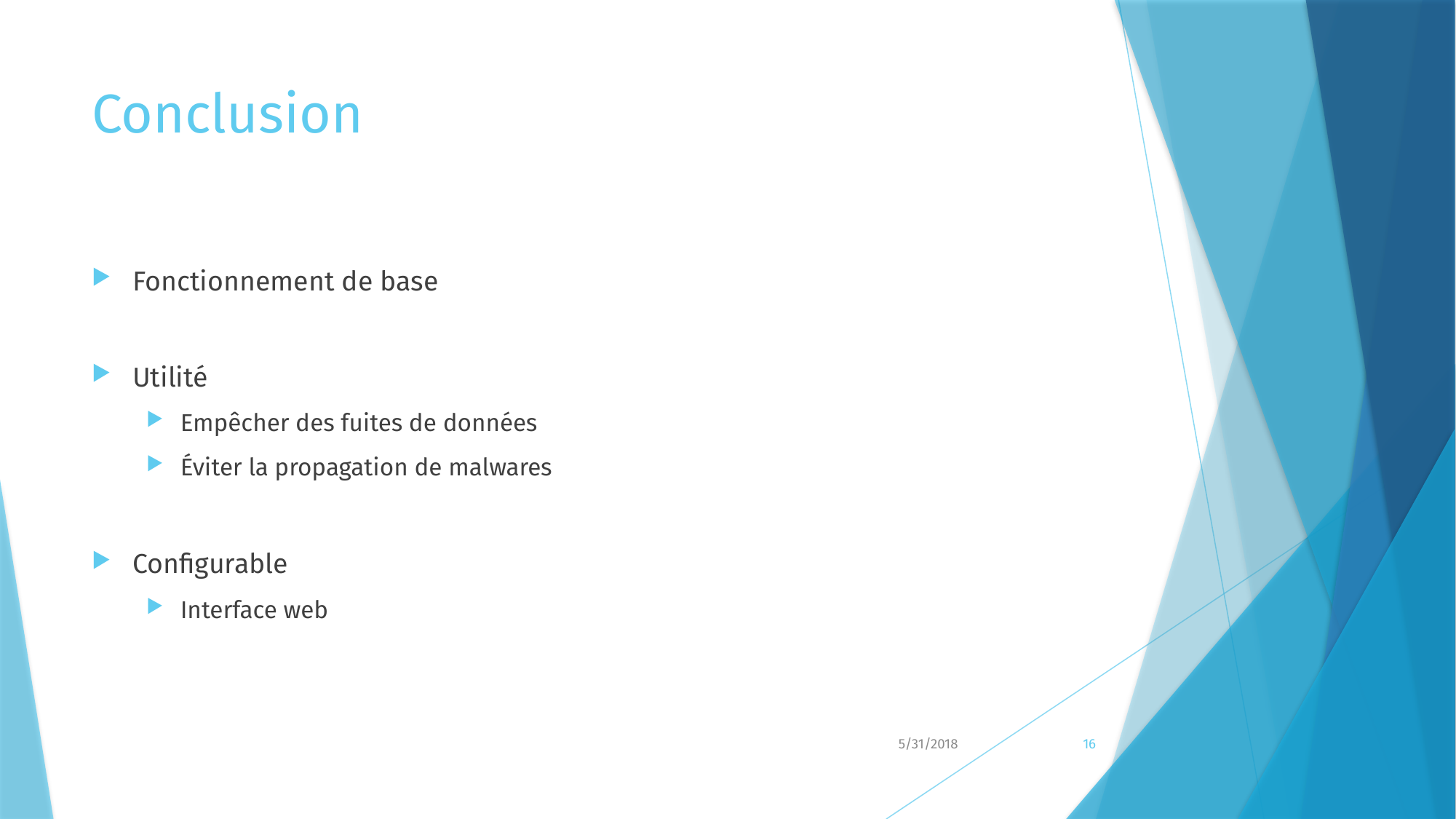

# Conclusion
Fonctionnement de base

Utilité
Empêcher des fuites de données
Éviter la propagation de malwares

Configurable
Interface web
5/31/2018
16